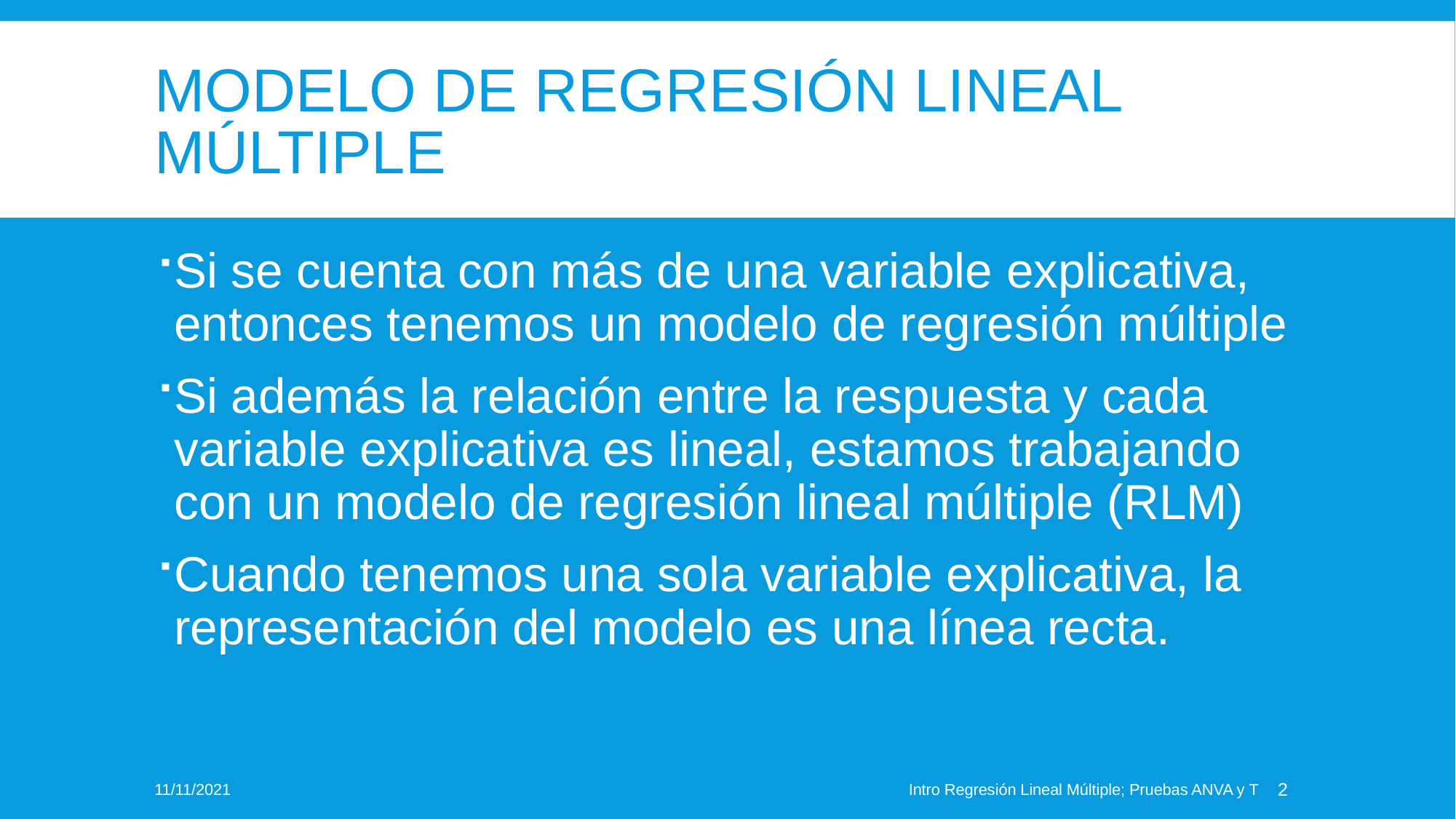

# Modelo de regresión lineal múltiple
Si se cuenta con más de una variable explicativa, entonces tenemos un modelo de regresión múltiple
Si además la relación entre la respuesta y cada variable explicativa es lineal, estamos trabajando con un modelo de regresión lineal múltiple (RLM)
Cuando tenemos una sola variable explicativa, la representación del modelo es una línea recta.
11/11/2021
Intro Regresión Lineal Múltiple; Pruebas ANVA y T
2